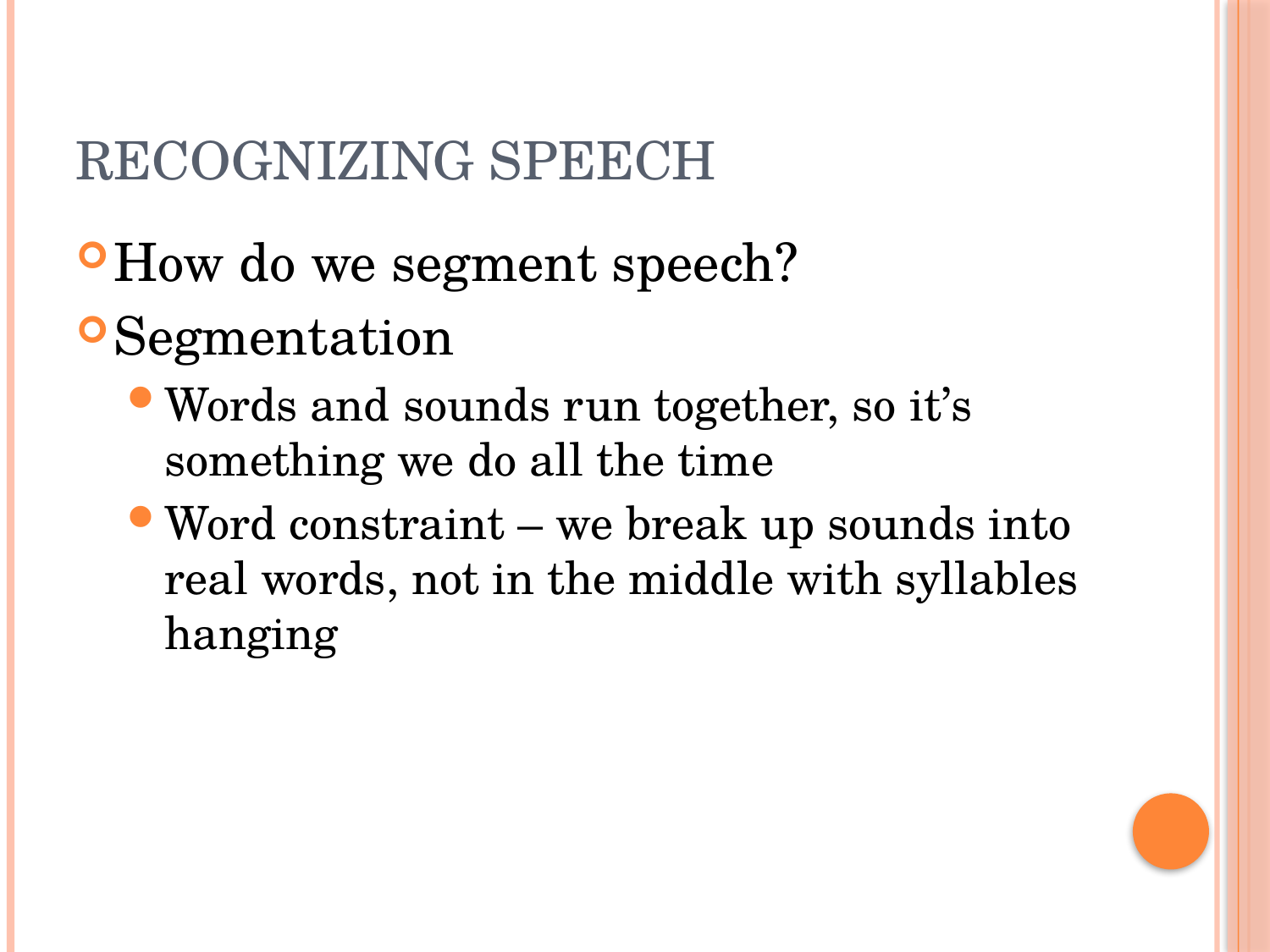

# Recognizing Speech
How do we segment speech?
Segmentation
Words and sounds run together, so it’s something we do all the time
Word constraint – we break up sounds into real words, not in the middle with syllables hanging